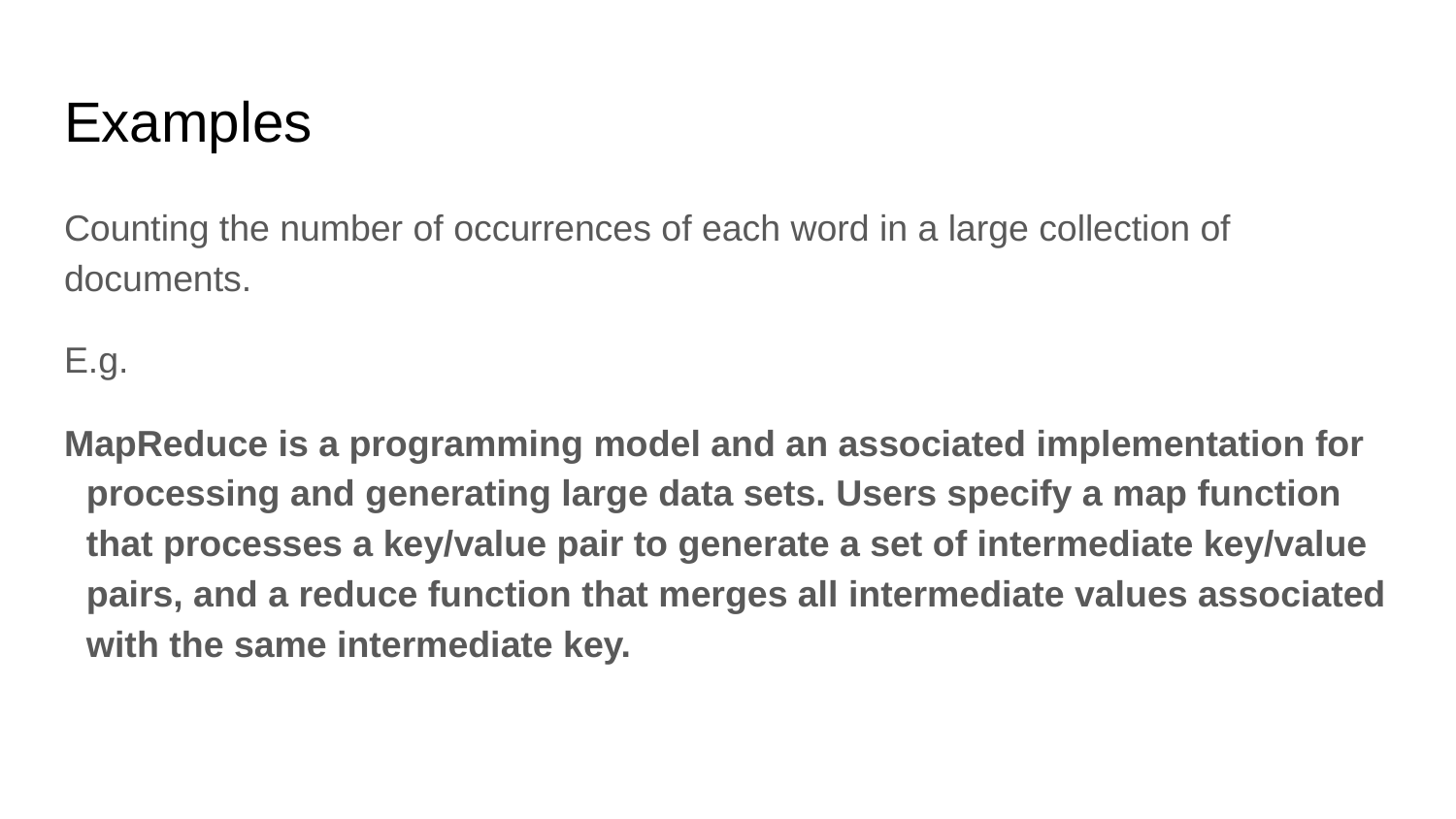

# Examples
Counting the number of occurrences of each word in a large collection of documents.
E.g.
MapReduce is a programming model and an associated implementation for processing and generating large data sets. Users specify a map function that processes a key/value pair to generate a set of intermediate key/value pairs, and a reduce function that merges all intermediate values associated with the same intermediate key.